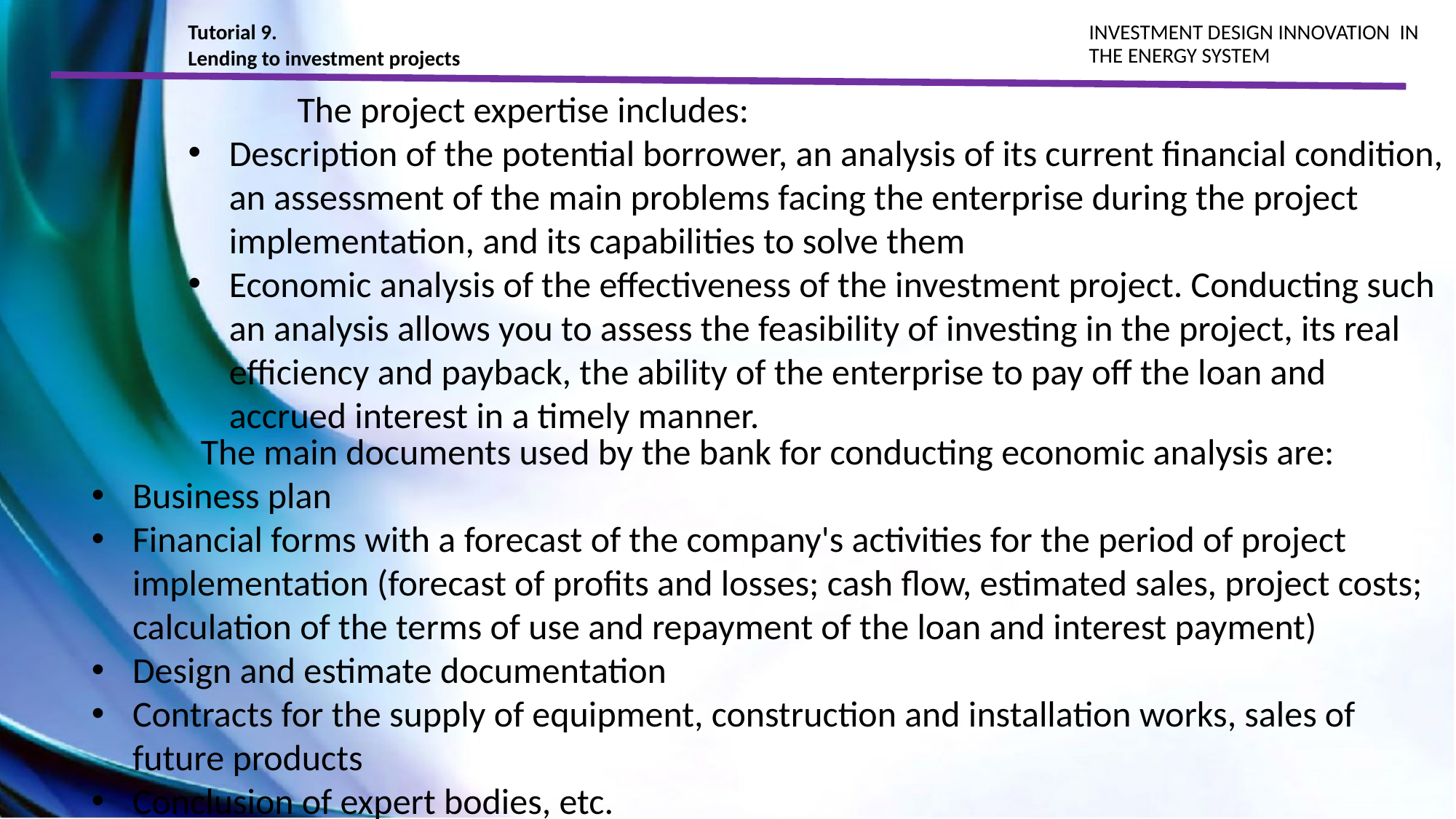

Tutorial 9.
Lending to investment projects
INVESTMENT DESIGN INNOVATION  IN
THE ENERGY SYSTEM
	The project expertise includes:
Description of the potential borrower, an analysis of its current financial condition, an assessment of the main problems facing the enterprise during the project implementation, and its capabilities to solve them
Economic analysis of the effectiveness of the investment project. Conducting such an analysis allows you to assess the feasibility of investing in the project, its real efficiency and payback, the ability of the enterprise to pay off the loan and accrued interest in a timely manner.
	The main documents used by the bank for conducting economic analysis are:
Business plan
Financial forms with a forecast of the company's activities for the period of project implementation (forecast of profits and losses; cash flow, estimated sales, project costs; calculation of the terms of use and repayment of the loan and interest payment)
Design and estimate documentation
Contracts for the supply of equipment, construction and installation works, sales of future products
Conclusion of expert bodies, etc.